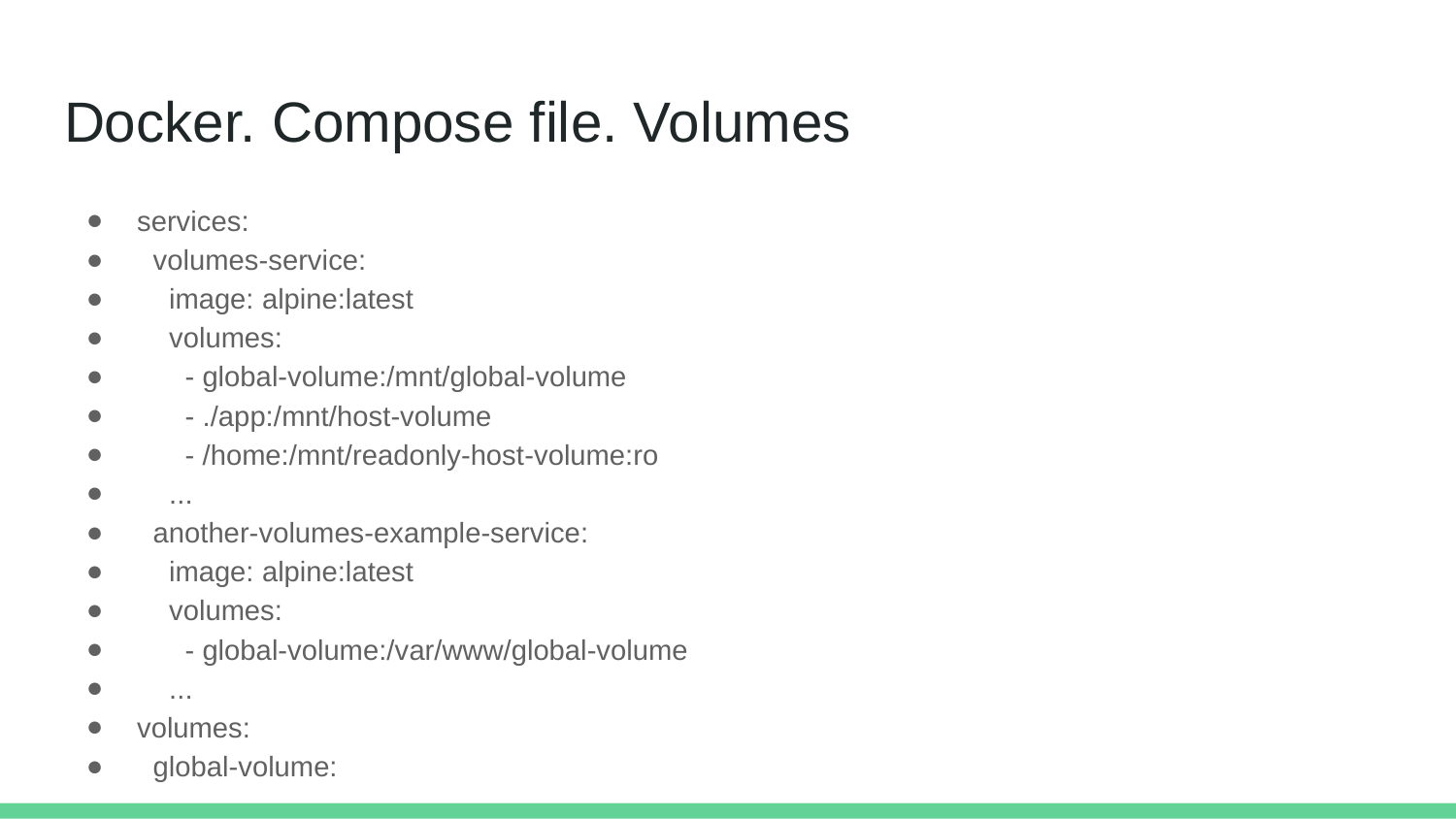

# Docker. Compose file. Volumes
services:
  volumes-service:
    image: alpine:latest
    volumes:
      - global-volume:/mnt/global-volume
      - ./app:/mnt/host-volume
      - /home:/mnt/readonly-host-volume:ro
    ...
  another-volumes-example-service:
    image: alpine:latest
    volumes:
      - global-volume:/var/www/global-volume
    ...
volumes:
  global-volume: